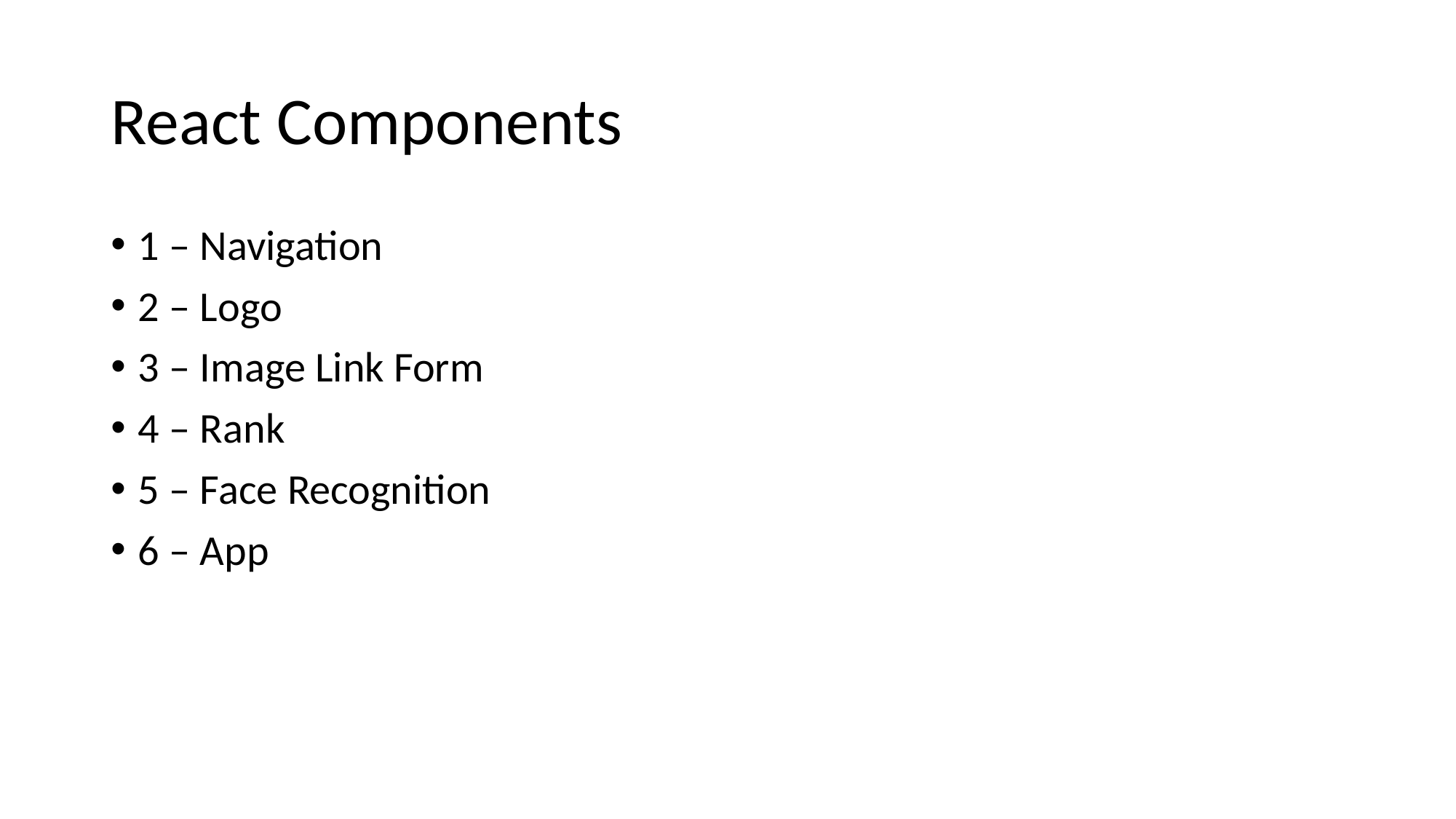

# React Components
1 – Navigation
2 – Logo
3 – Image Link Form
4 – Rank
5 – Face Recognition
6 – App